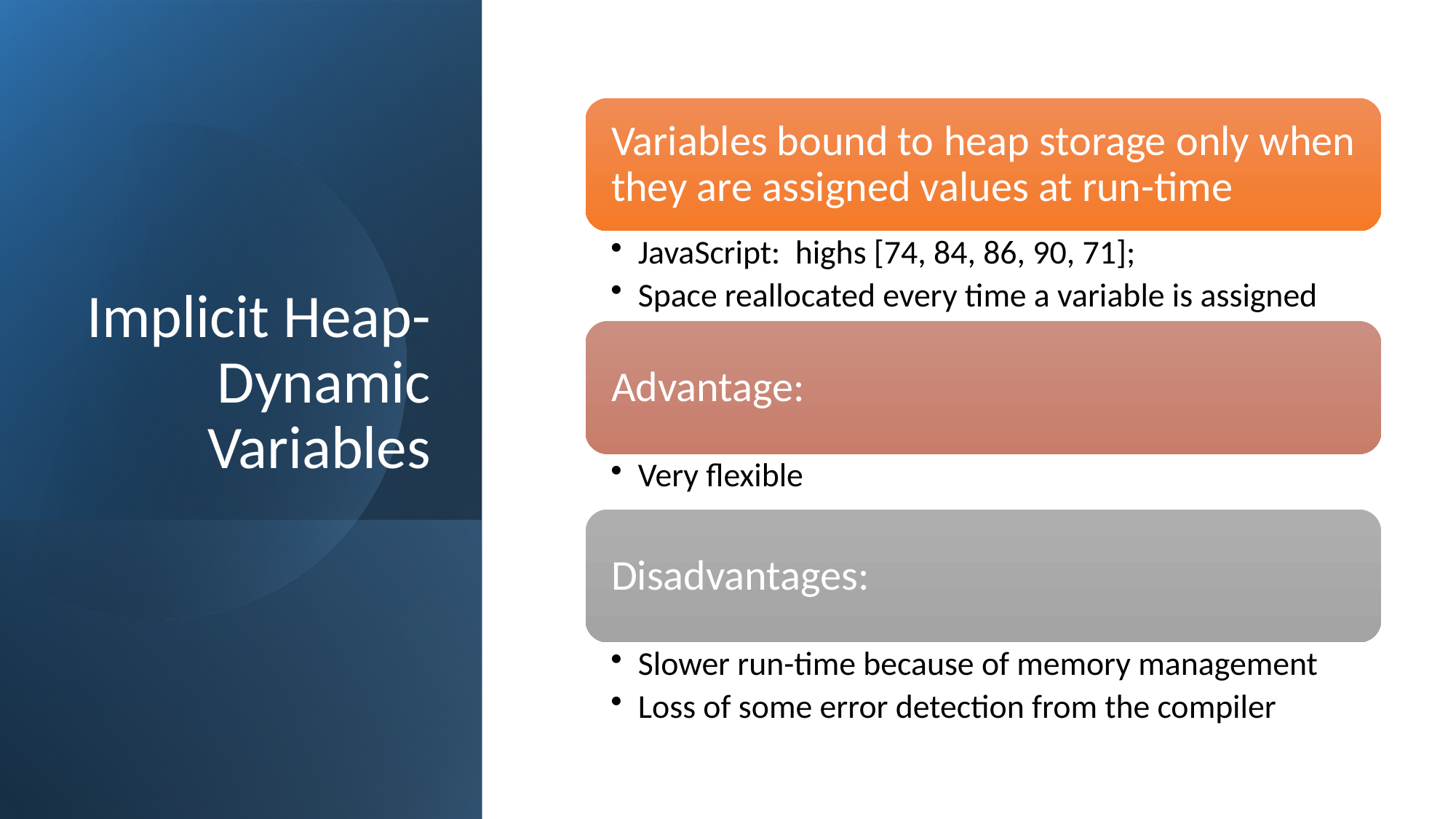

Variables bound to heap storage only when they are assigned values at run-time
JavaScript:  highs [74, 84, 86, 90, 71];
Space reallocated every time a variable is assigned
Advantage:
Very flexible
Disadvantages:
Slower run-time because of memory management
Loss of some error detection from the compiler

# Implicit Heap-Dynamic Variables